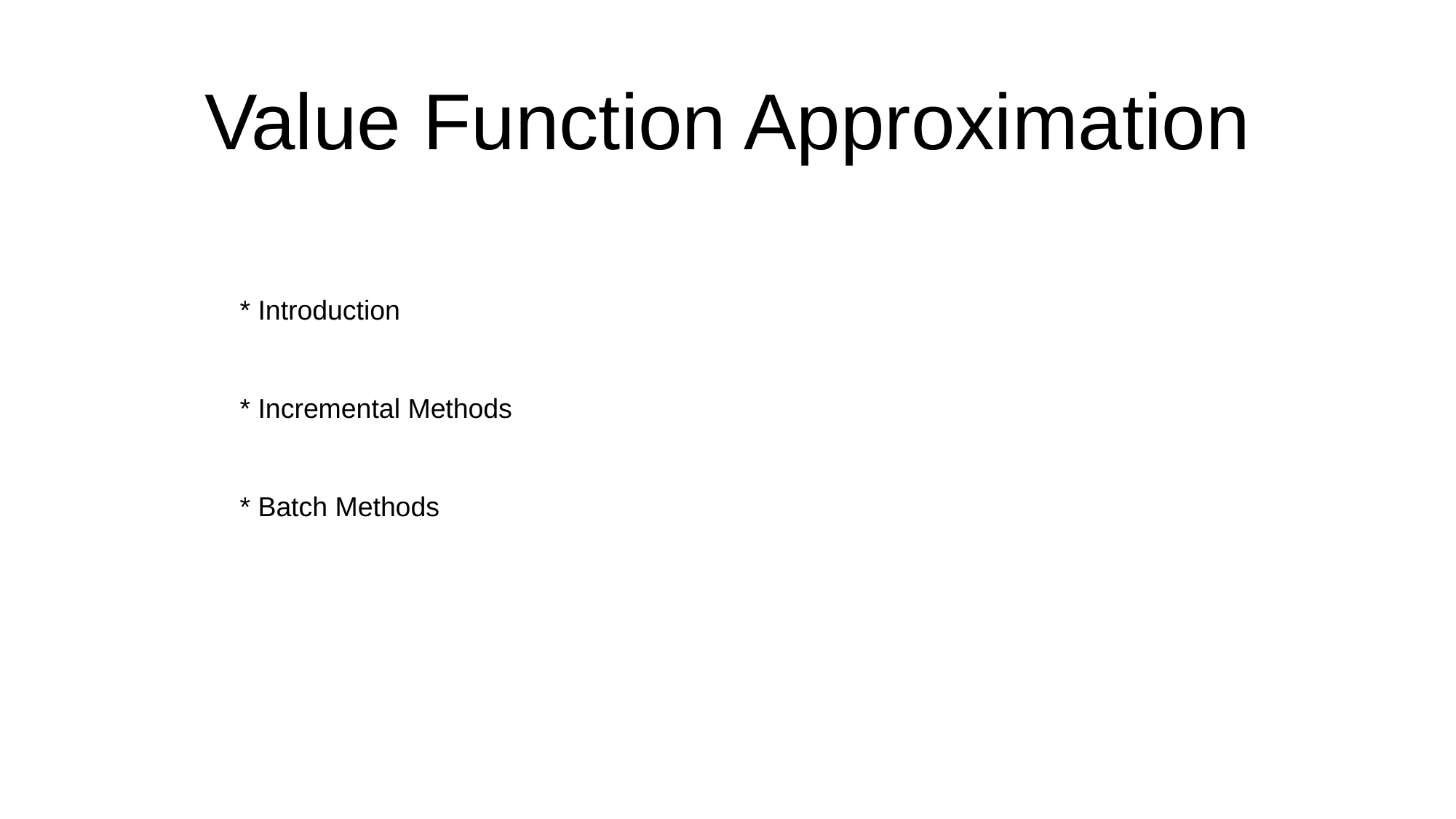

# Value Function Approximation

* Introduction

* Incremental Methods

* Batch Methods